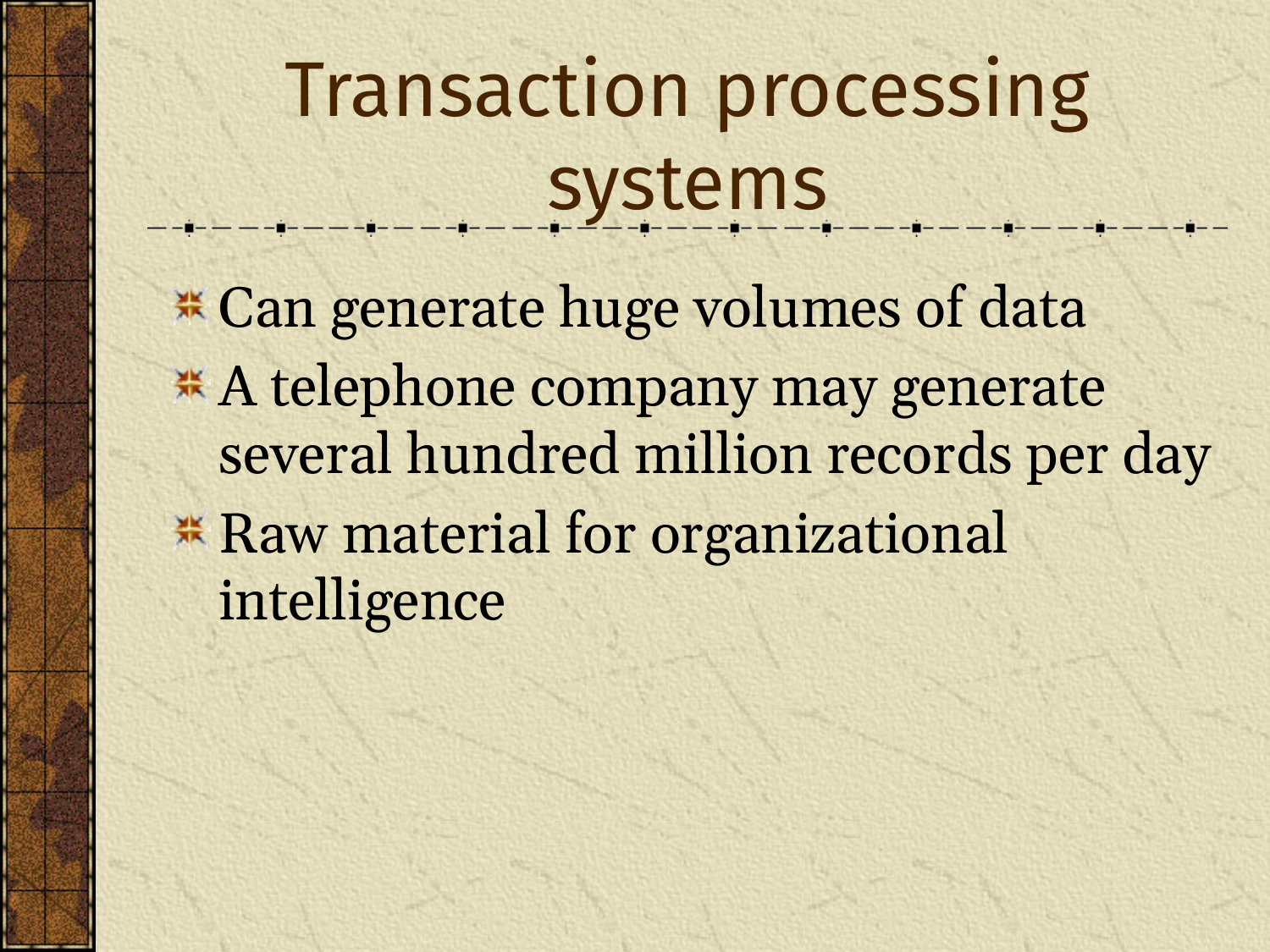

# Transaction processing systems
Can generate huge volumes of data
A telephone company may generate several hundred million records per day
Raw material for organizational intelligence